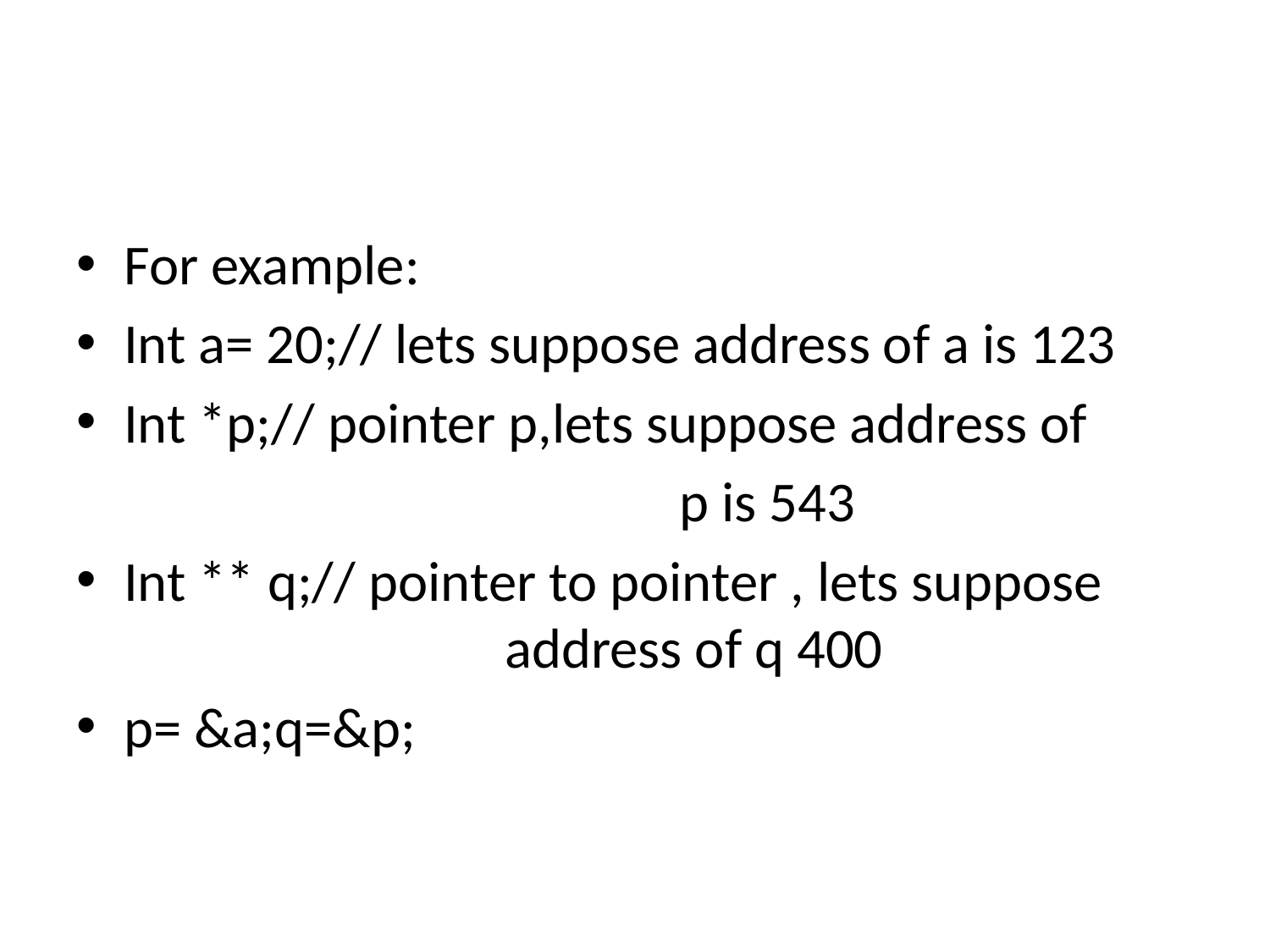

#
For example:
Int a= 20;// lets suppose address of a is 123
Int *p;// pointer p,lets suppose address of
				p is 543
Int ** q;// pointer to pointer , lets suppose       			address of q 400
p= &a;q=&p;